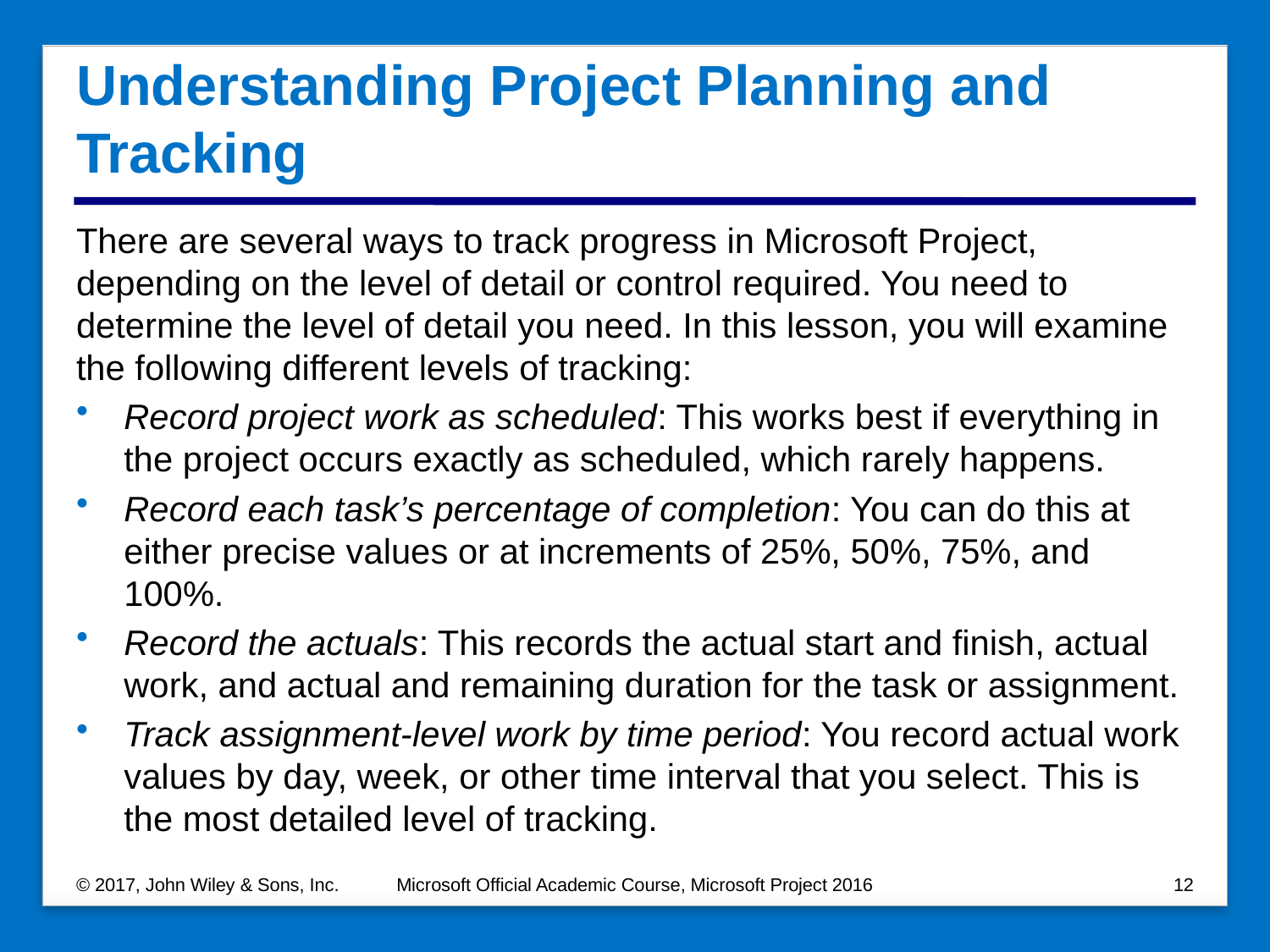

# Understanding Project Planning and Tracking
There are several ways to track progress in Microsoft Project, depending on the level of detail or control required. You need to determine the level of detail you need. In this lesson, you will examine the following different levels of tracking:
Record project work as scheduled: This works best if everything in the project occurs exactly as scheduled, which rarely happens.
Record each task’s percentage of completion: You can do this at either precise values or at increments of 25%, 50%, 75%, and 100%.
Record the actuals: This records the actual start and finish, actual work, and actual and remaining duration for the task or assignment.
Track assignment‐level work by time period: You record actual work values by day, week, or other time interval that you select. This is the most detailed level of tracking.
© 2017, John Wiley & Sons, Inc.
Microsoft Official Academic Course, Microsoft Project 2016
12